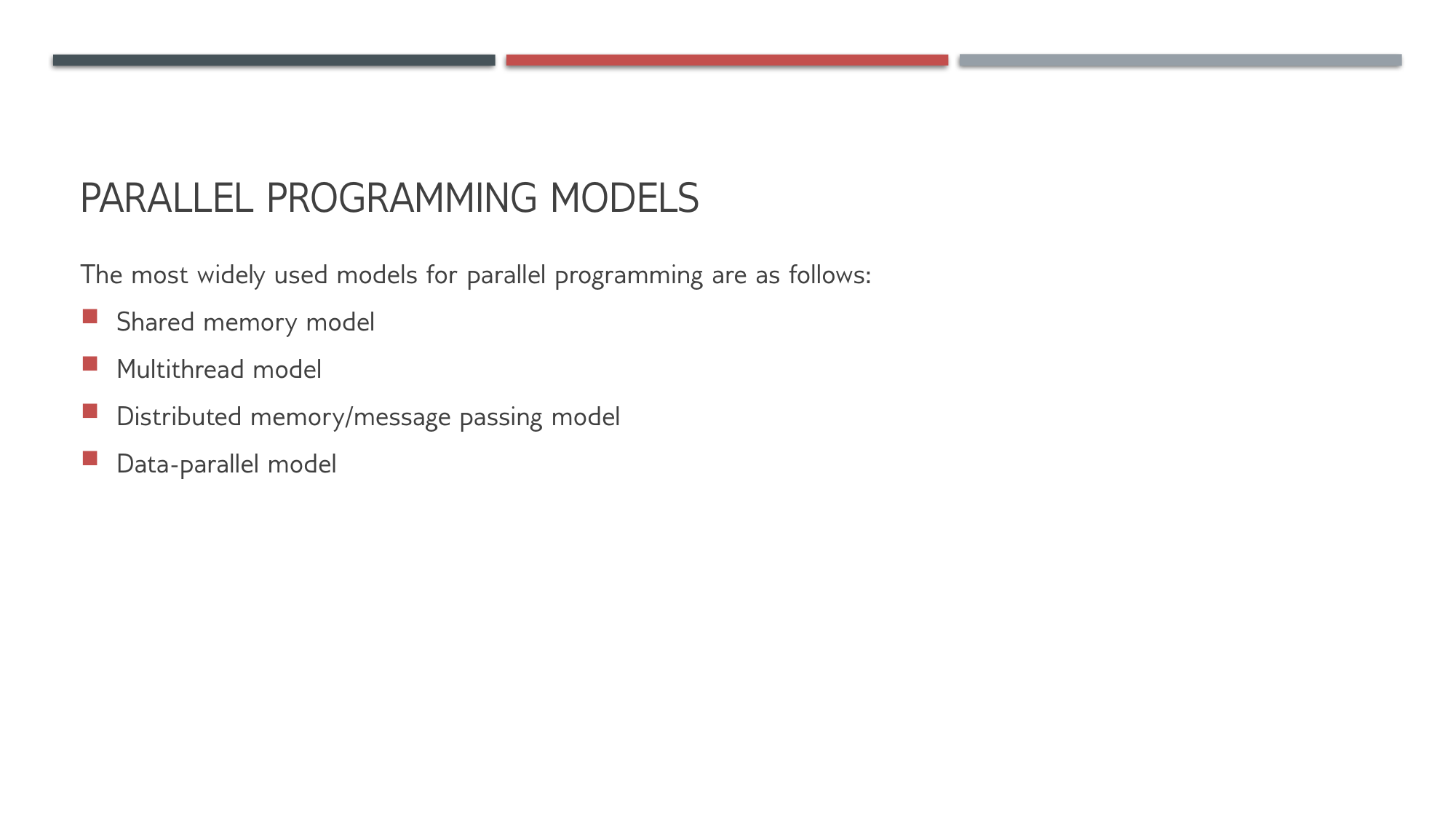

# Parallel programming models
The most widely used models for parallel programming are as follows:
Shared memory model
Multithread model
Distributed memory/message passing model
Data-parallel model